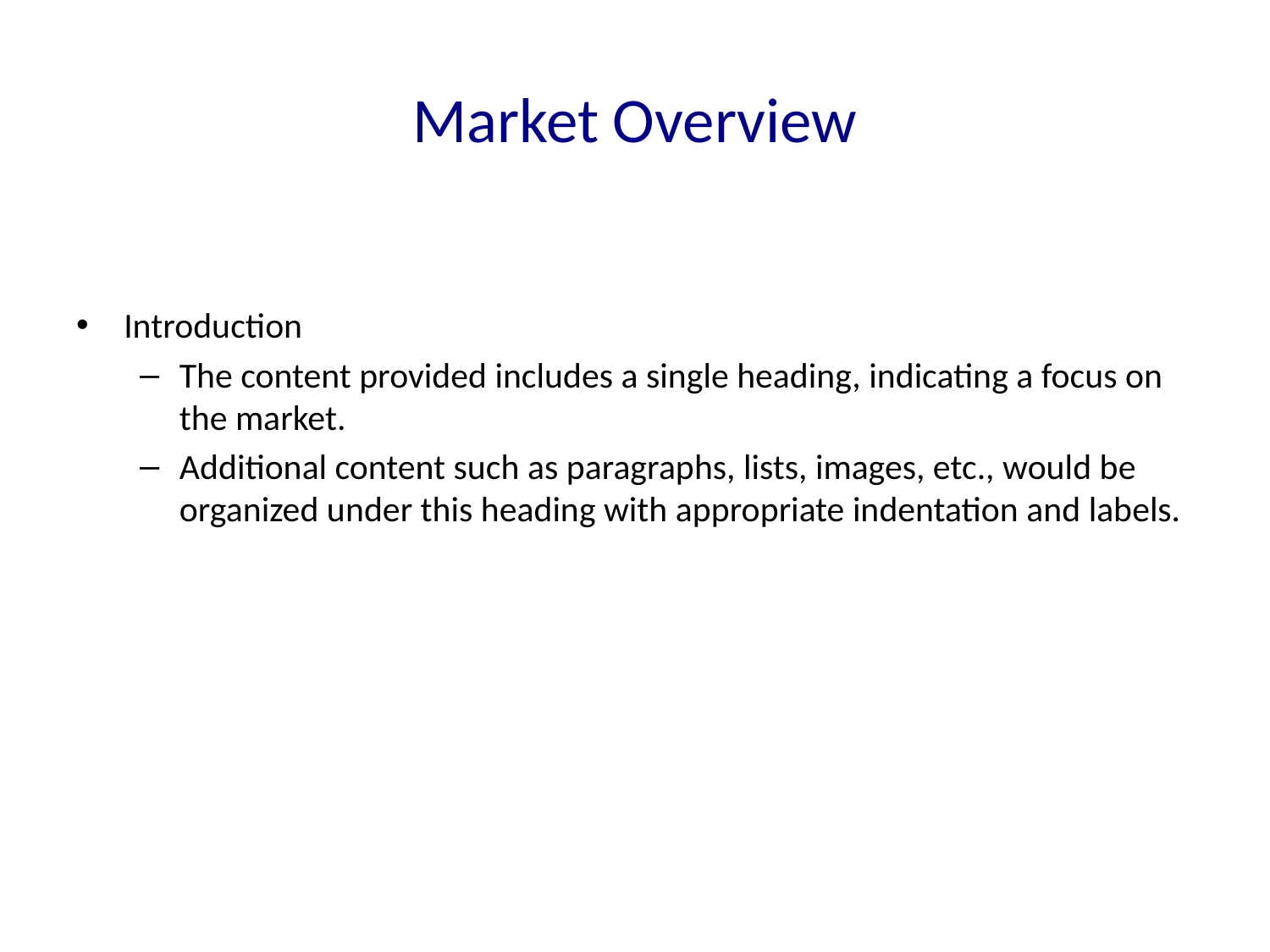

# Market Overview

Introduction
The content provided includes a single heading, indicating a focus on the market.
Additional content such as paragraphs, lists, images, etc., would be organized under this heading with appropriate indentation and labels.